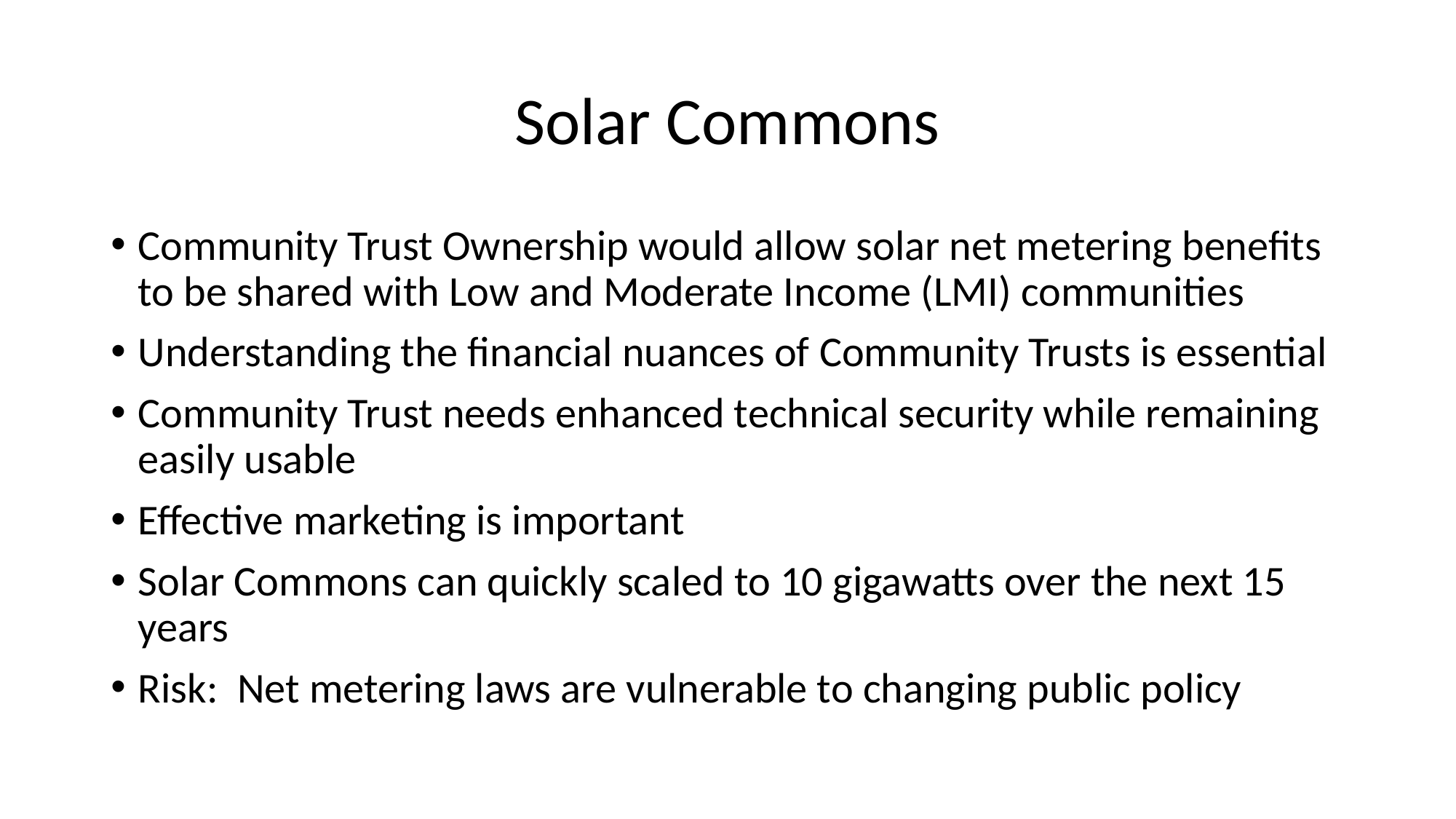

# Solar Commons
Community Trust Ownership would allow solar net metering benefits to be shared with Low and Moderate Income (LMI) communities
Understanding the financial nuances of Community Trusts is essential
Community Trust needs enhanced technical security while remaining easily usable
Effective marketing is important
Solar Commons can quickly scaled to 10 gigawatts over the next 15 years
Risk:  Net metering laws are vulnerable to changing public policy